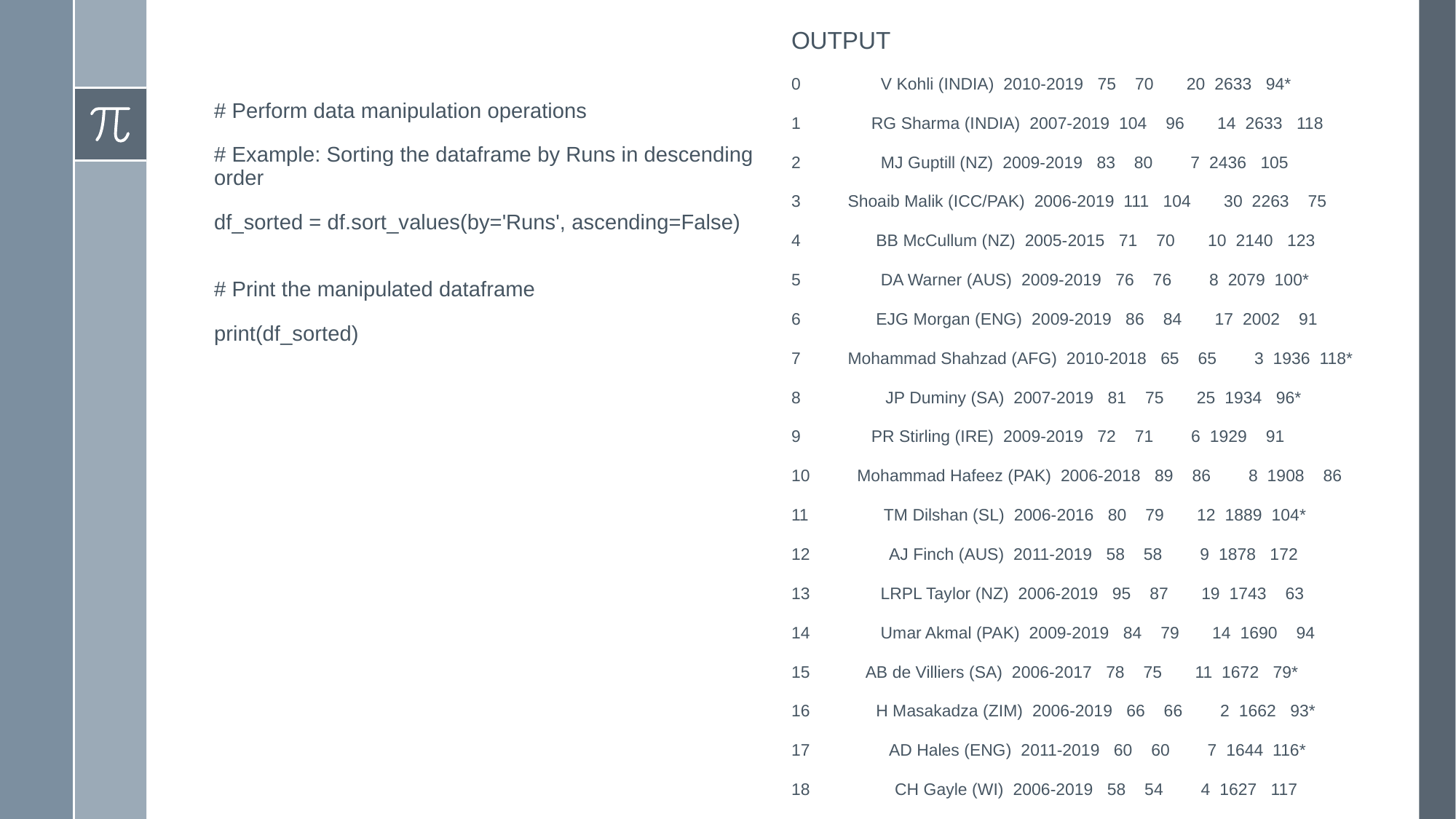

OUTPUT
0                 V Kohli (INDIA)  2010-2019   75    70       20  2633   94*
1               RG Sharma (INDIA)  2007-2019  104    96       14  2633   118
2                 MJ Guptill (NZ)  2009-2019   83    80        7  2436   105
3          Shoaib Malik (ICC/PAK)  2006-2019  111   104       30  2263    75
4                BB McCullum (NZ)  2005-2015   71    70       10  2140   123
5                 DA Warner (AUS)  2009-2019   76    76        8  2079  100*
6                EJG Morgan (ENG)  2009-2019   86    84       17  2002    91
7          Mohammad Shahzad (AFG)  2010-2018   65    65        3  1936  118*
8                  JP Duminy (SA)  2007-2019   81    75       25  1934   96*
9               PR Stirling (IRE)  2009-2019   72    71        6  1929    91
10          Mohammad Hafeez (PAK)  2006-2018   89    86        8  1908    86
11                TM Dilshan (SL)  2006-2016   80    79       12  1889  104*
12                 AJ Finch (AUS)  2011-2019   58    58        9  1878   172
13               LRPL Taylor (NZ)  2006-2019   95    87       19  1743    63
14               Umar Akmal (PAK)  2009-2019   84    79       14  1690    94
15            AB de Villiers (SA)  2006-2017   78    75       11  1672   79*
16              H Masakadza (ZIM)  2006-2019   66    66        2  1662   93*
17                 AD Hales (ENG)  2011-2019   60    60        7  1644  116*
18                  CH Gayle (WI)  2006-2019   58    54        4  1627   117
# Perform data manipulation operations
# Example: Sorting the dataframe by Runs in descending order
df_sorted = df.sort_values(by='Runs', ascending=False)
# Print the manipulated dataframe
print(df_sorted)